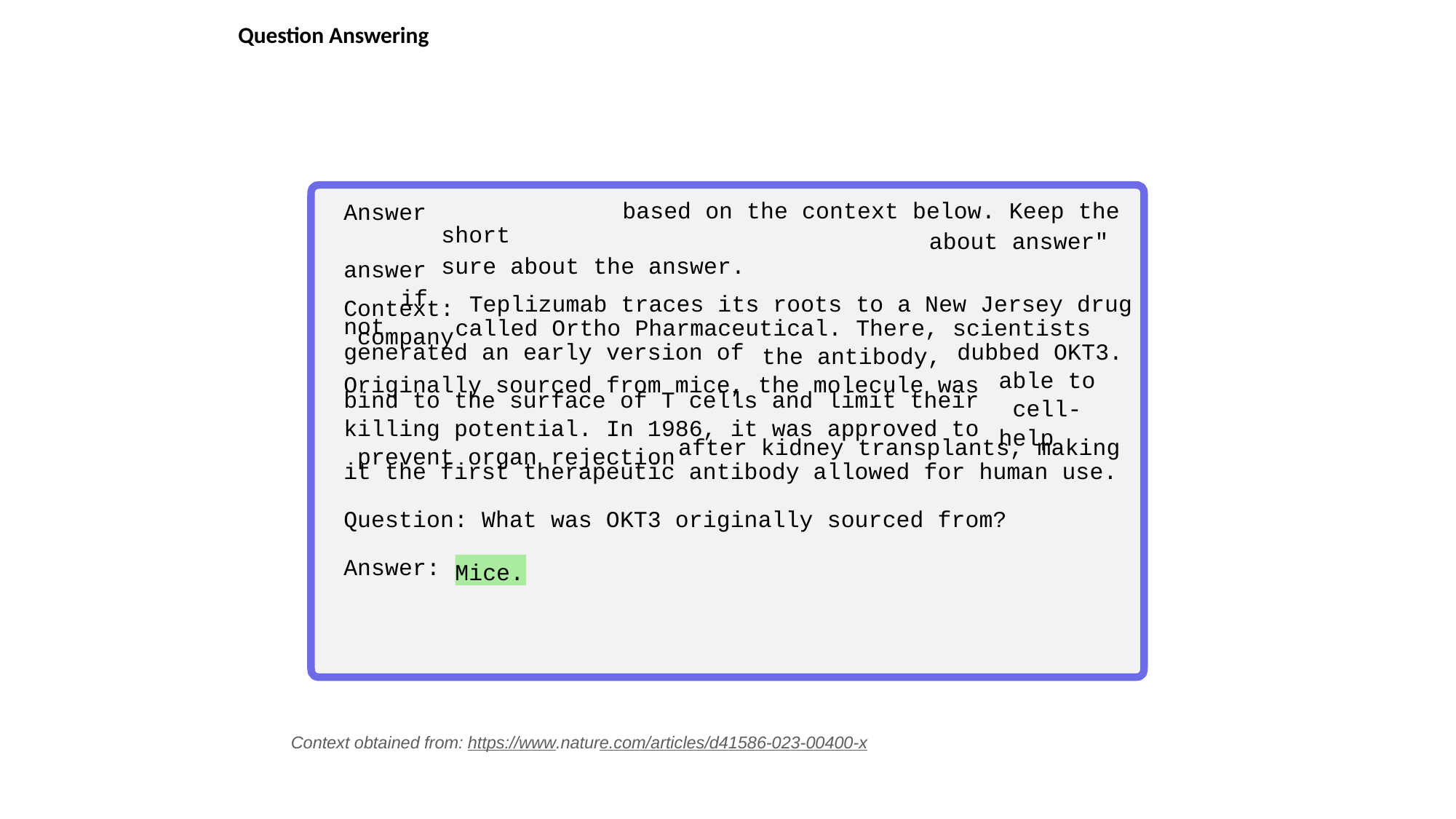

# Question Answering

Answer  answer  if not
the question
based on the context below. Keep the
about answer"
short
sure about the answer.
and concise. Respond "Unsure
Context:  company
Teplizumab traces its roots to a New Jersey drug
called Ortho Pharmaceutical. There, scientists
generated an early version of
the antibody,  Originally sourced from mice, the molecule was
dubbed OKT3.
able to  cell-  help
bind to the surface of T cells and limit their
killing potential. In 1986, it was approved to  prevent organ rejection
after kidney transplants, making
it the first therapeutic antibody allowed for human use.
Question: What was OKT3 originally sourced from?
Answer:
Mice.
Context obtained from: https://www.nature.com/articles/d41586-023-00400-x